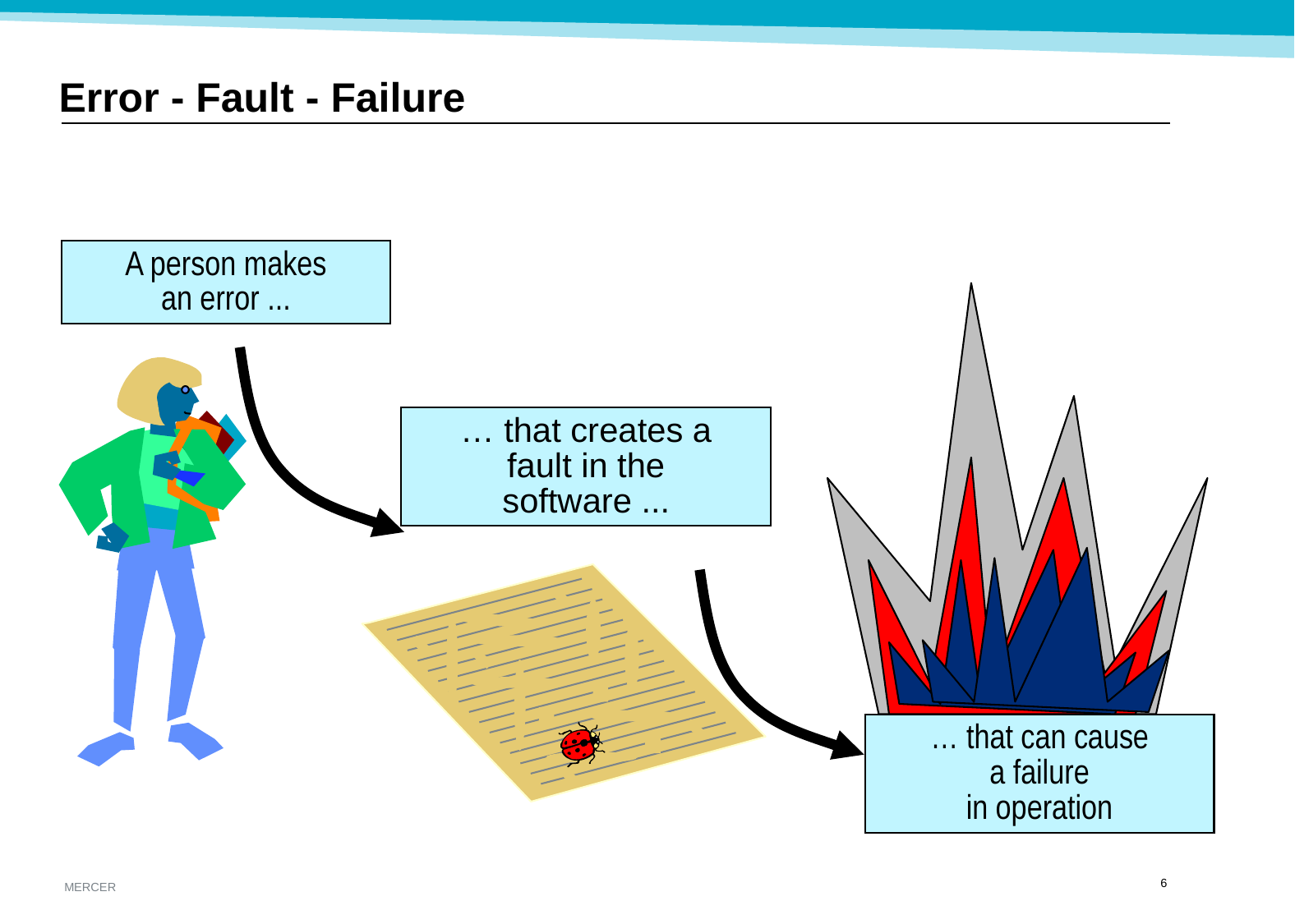

Error - Fault - Failure
A person makes
an error ...

… that creates a
fault in the
software ...

… that can cause
a failure
in operation
6